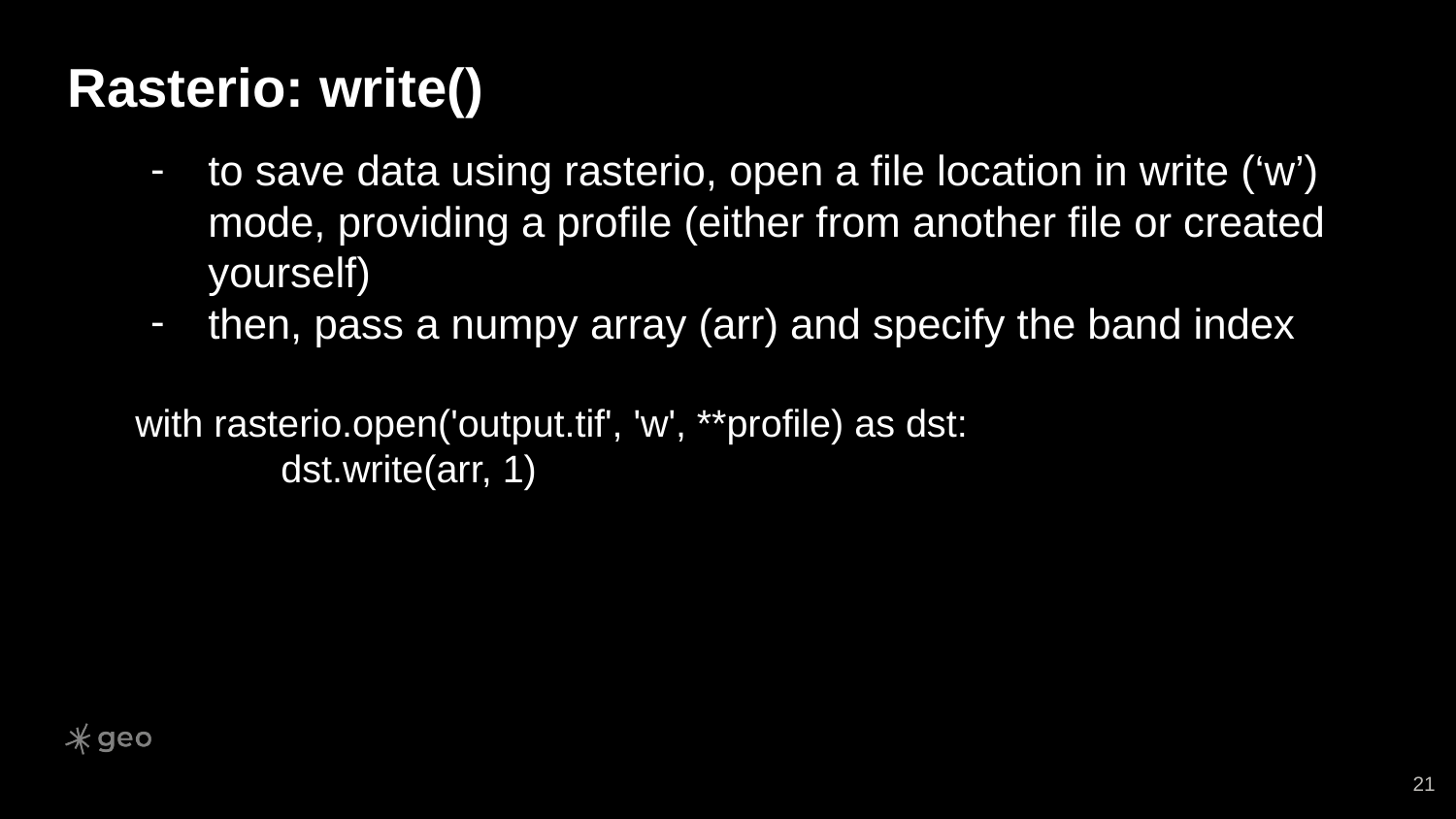

# Rasterio: write()
to save data using rasterio, open a file location in write (‘w’) mode, providing a profile (either from another file or created yourself)
then, pass a numpy array (arr) and specify the band index

with rasterio.open('output.tif', 'w', **profile) as dst:
	dst.write(arr, 1)
21